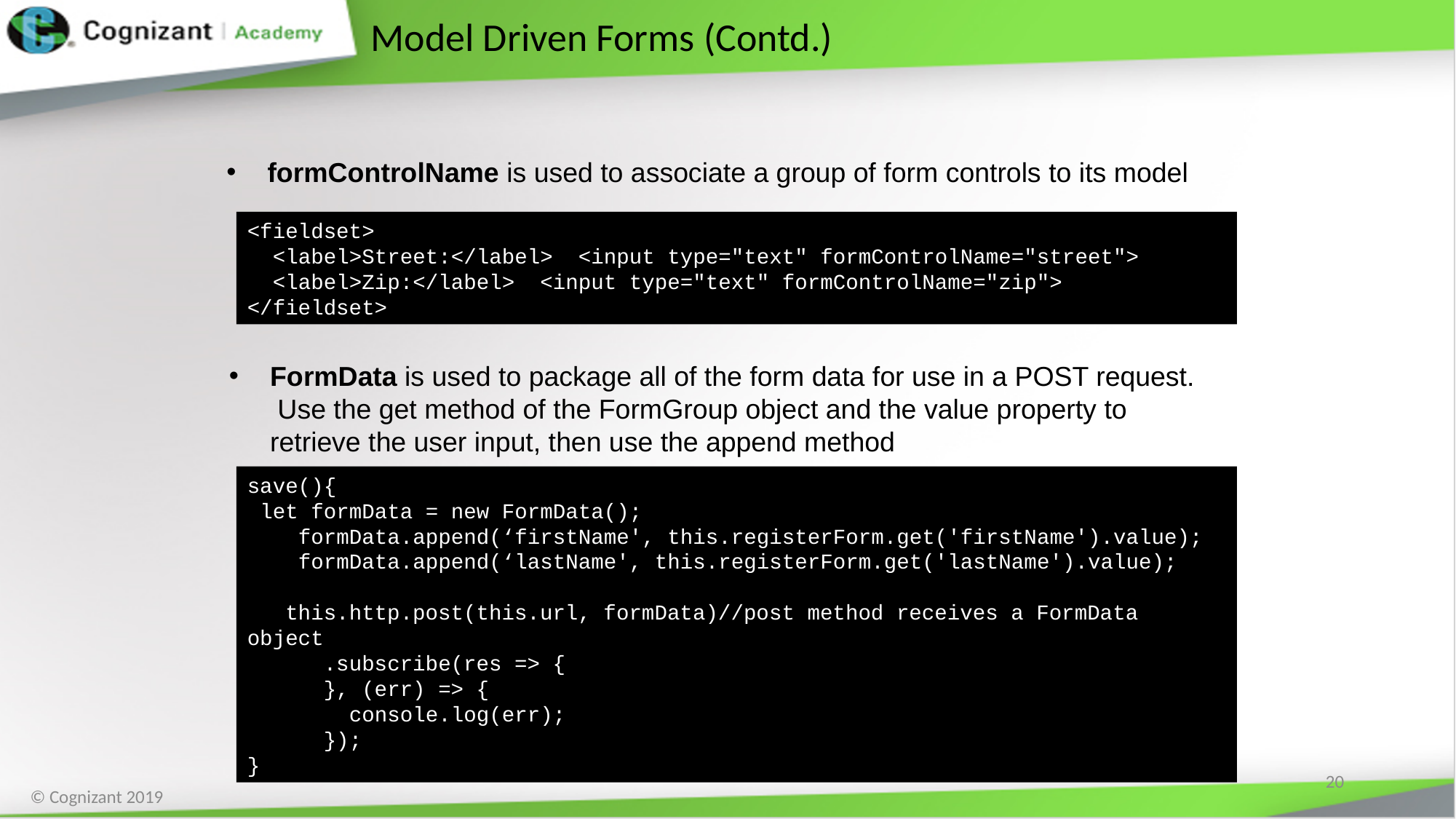

# Model Driven Forms (Contd.)
formControlName is used to associate a group of form controls to its model

<fieldset>
  <label>Street:</label>  <input type="text" formControlName="street">
  <label>Zip:</label>  <input type="text" formControlName="zip">
</fieldset>
FormData is used to package all of the form data for use in a POST request.  Use the get method of the FormGroup object and the value property to retrieve the user input, then use the append method
save(){
 let formData = new FormData();
    formData.append(‘firstName', this.registerForm.get('firstName').value);
    formData.append(‘lastName', this.registerForm.get('lastName').value);

   this.http.post(this.url, formData)//post method receives a FormData object
      .subscribe(res => {
      }, (err) => {
        console.log(err);
      });
}
20
© Cognizant 2019